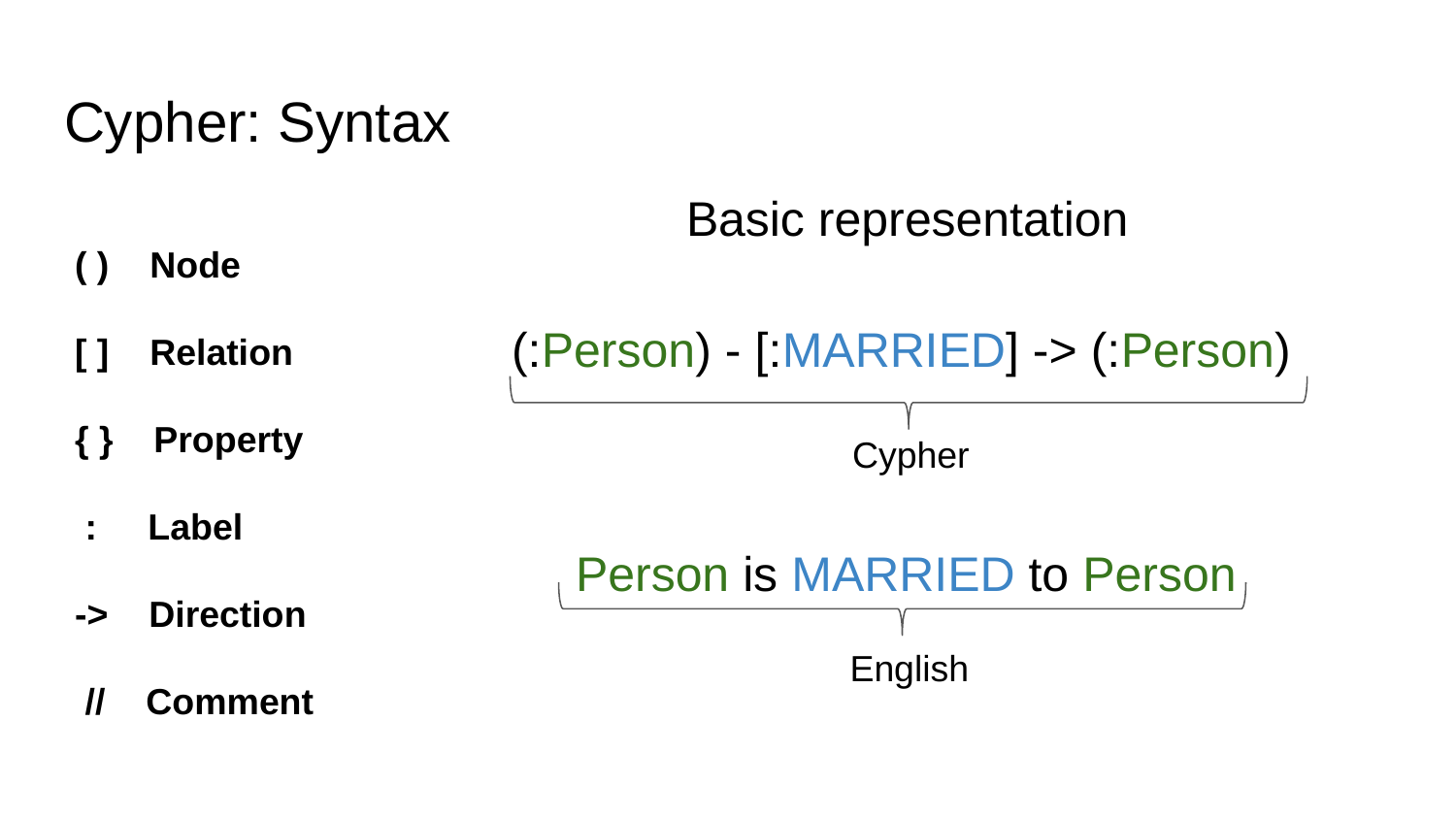

# Cypher: Syntax
Basic representation
( )    Node

[ ]    Relation

{ }    Property

 :     Label

->    Direction

 //    Comment

(:Person) - [:MARRIED] -> (:Person)
Cypher
Person is MARRIED to Person
English